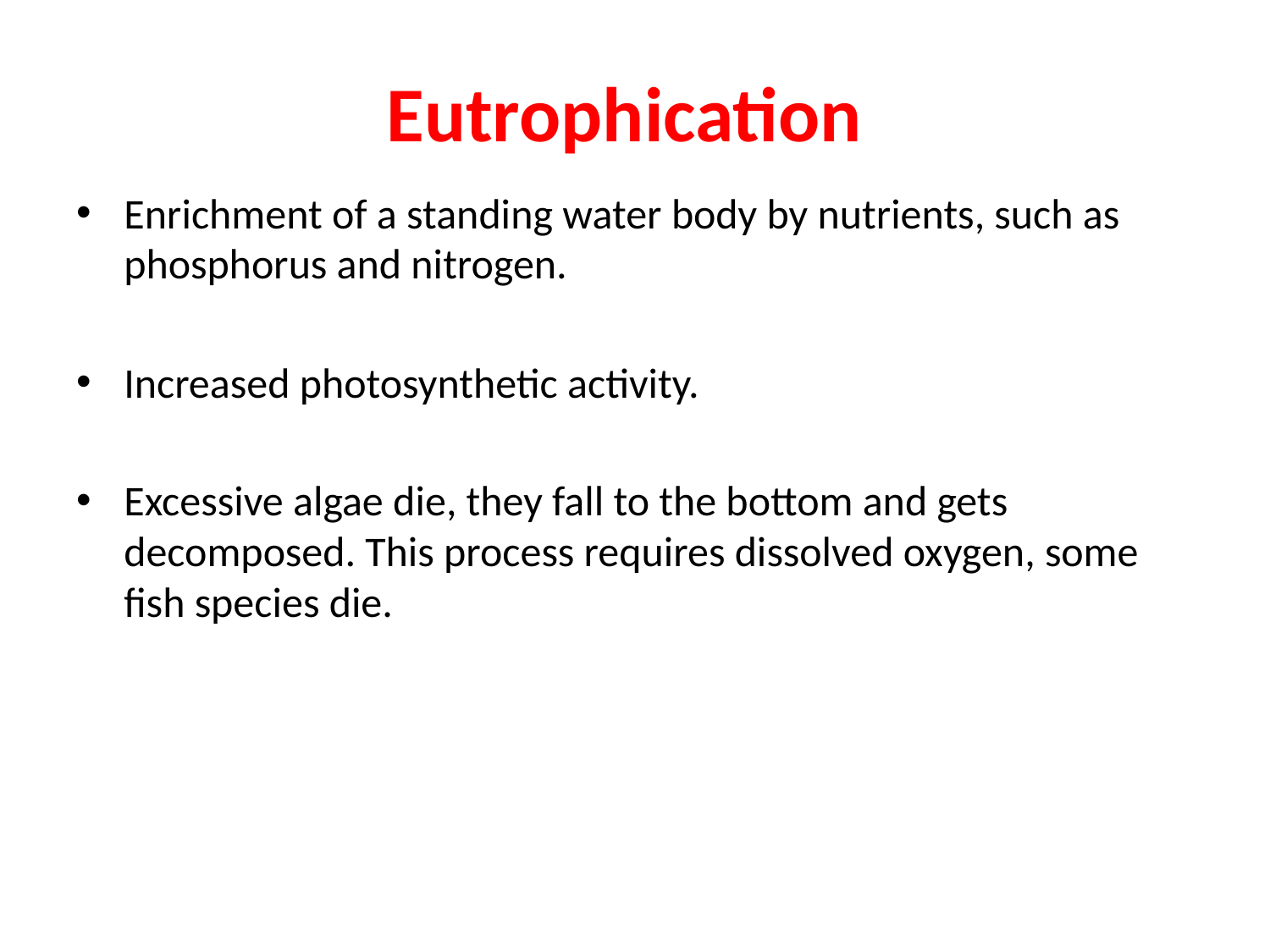

# Eutrophication
Enrichment of a standing water body by nutrients, such as phosphorus and nitrogen.

Increased photosynthetic activity.

Excessive algae die, they fall to the bottom and gets decomposed. This process requires dissolved oxygen, some fish species die.